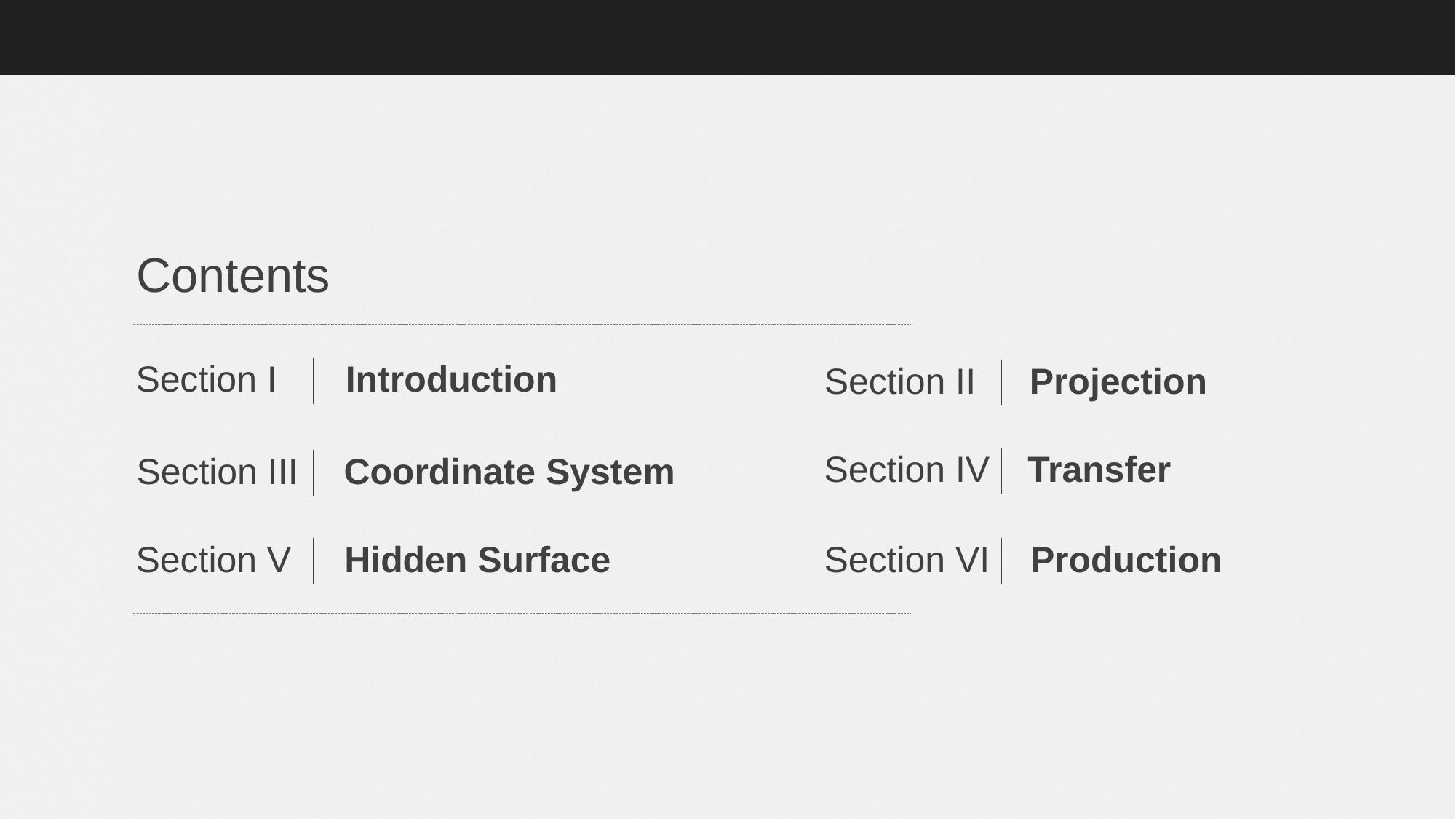

Contents
Section I
Introduction
Section II
Projection
Section IV
Transfer
Section III
Coordinate System
Section V
Hidden Surface
Section VI
Production